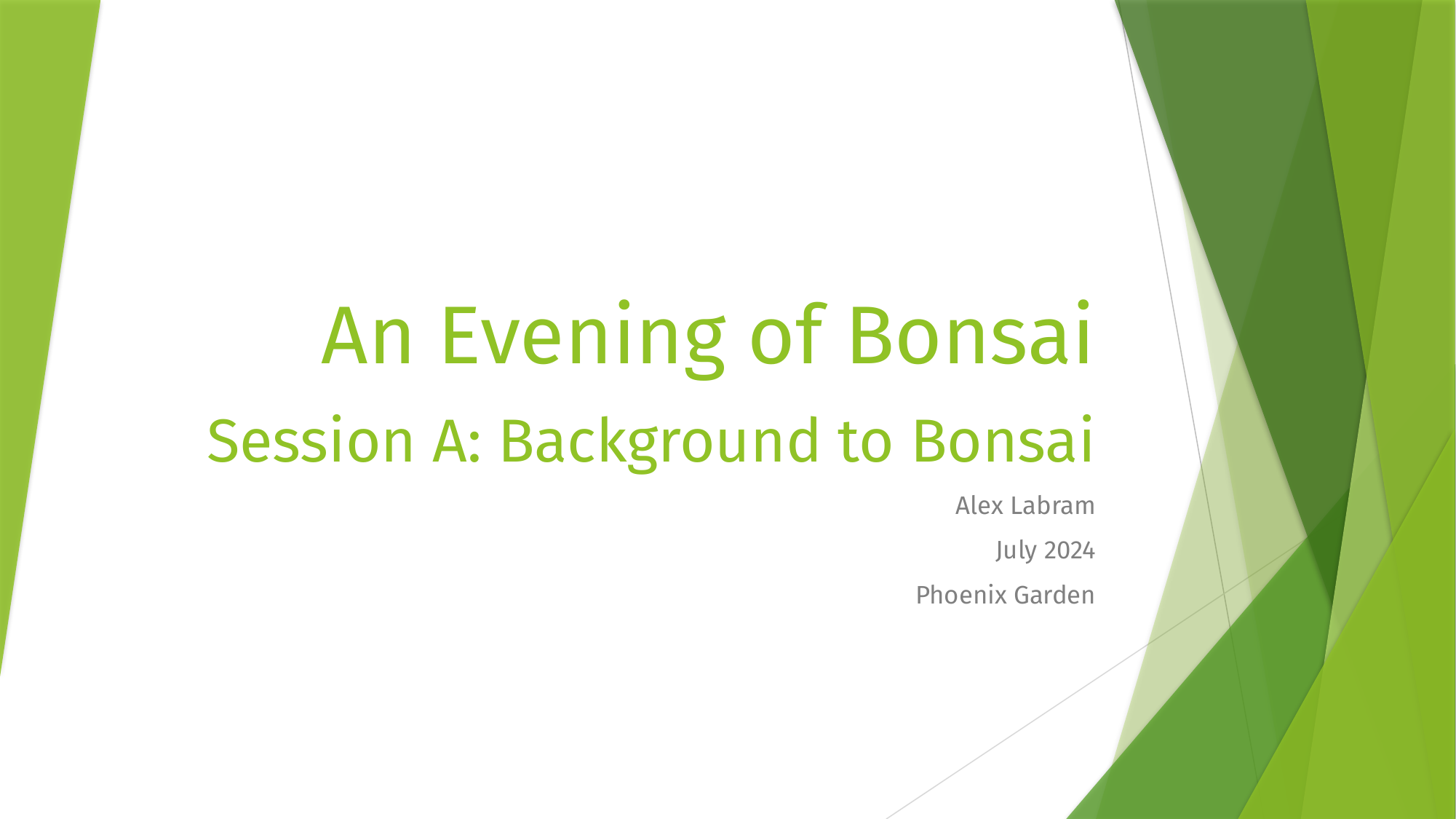

# An Evening of Bonsai Session A: Background to Bonsai
Alex Labram
July 2024
Phoenix Garden